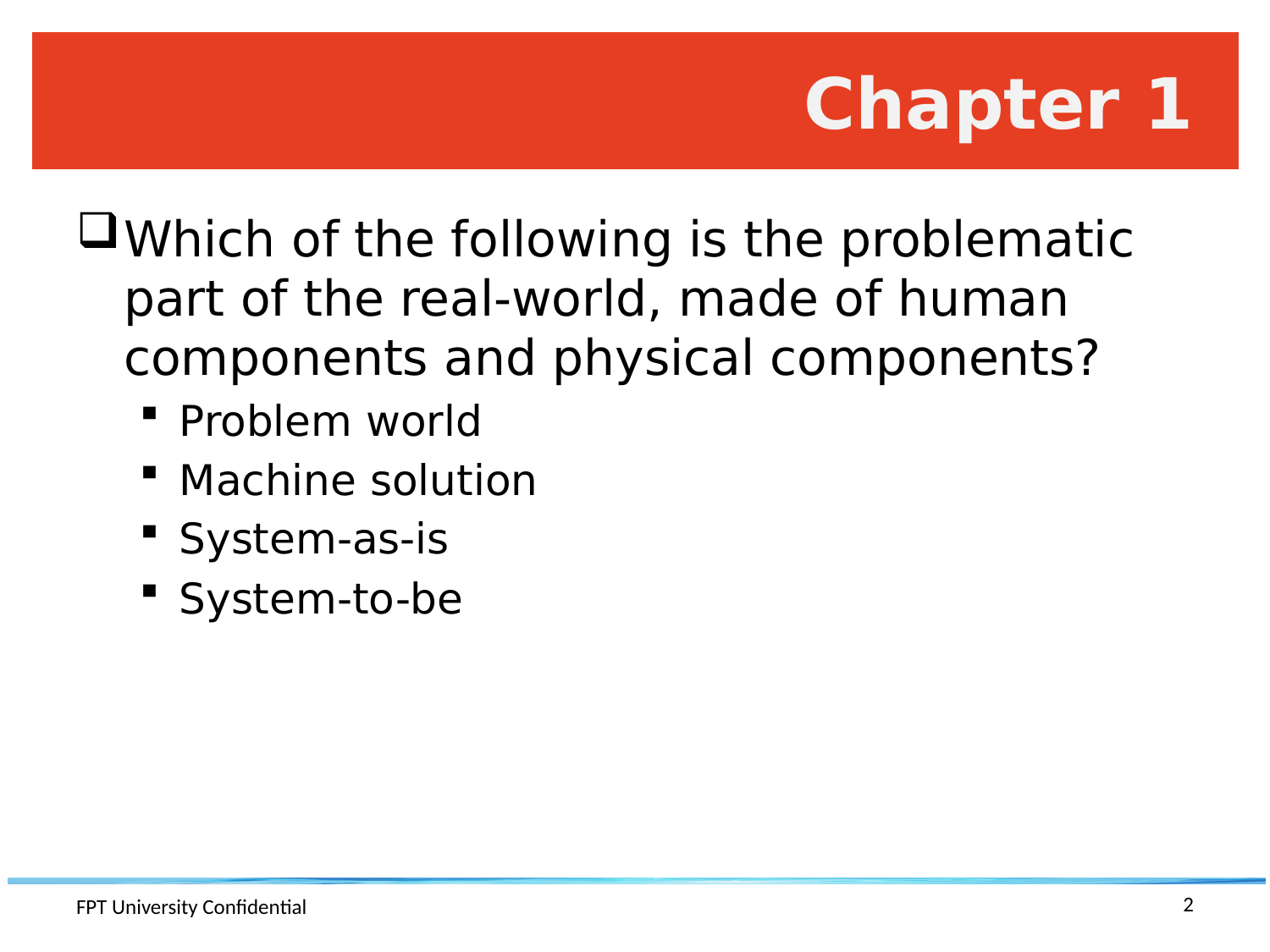

# Chapter 1
Which of the following is the problematic part of the real-world, made of human components and physical components?
Problem world
Machine solution
System-as-is
System-to-be